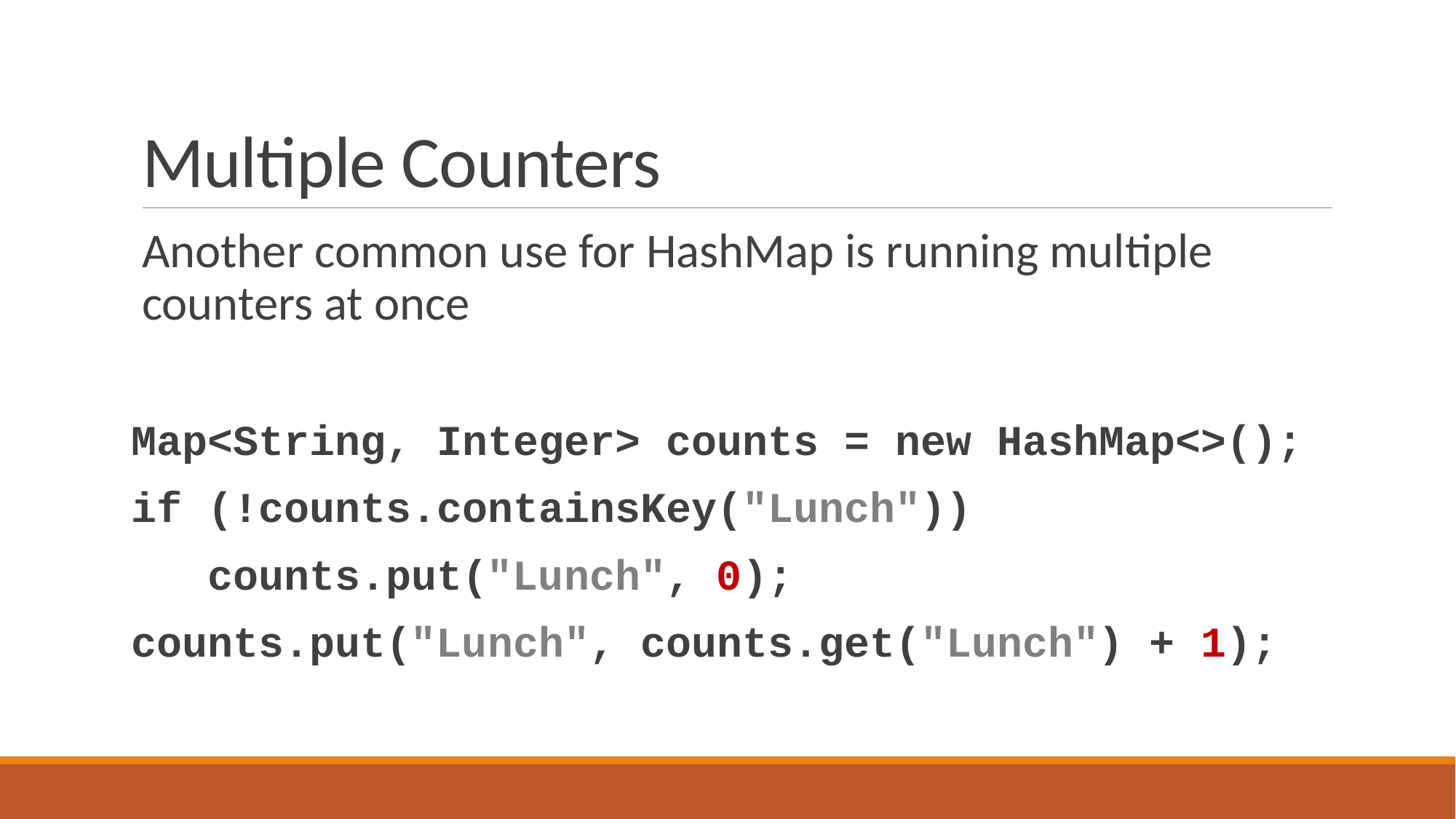

# Multiple Counters
Another common use for HashMap is running multiple counters at once

Map<String, Integer> counts = new HashMap<>();
if (!counts.containsKey("Lunch"))
   counts.put("Lunch", 0);
counts.put("Lunch", counts.get("Lunch") + 1);